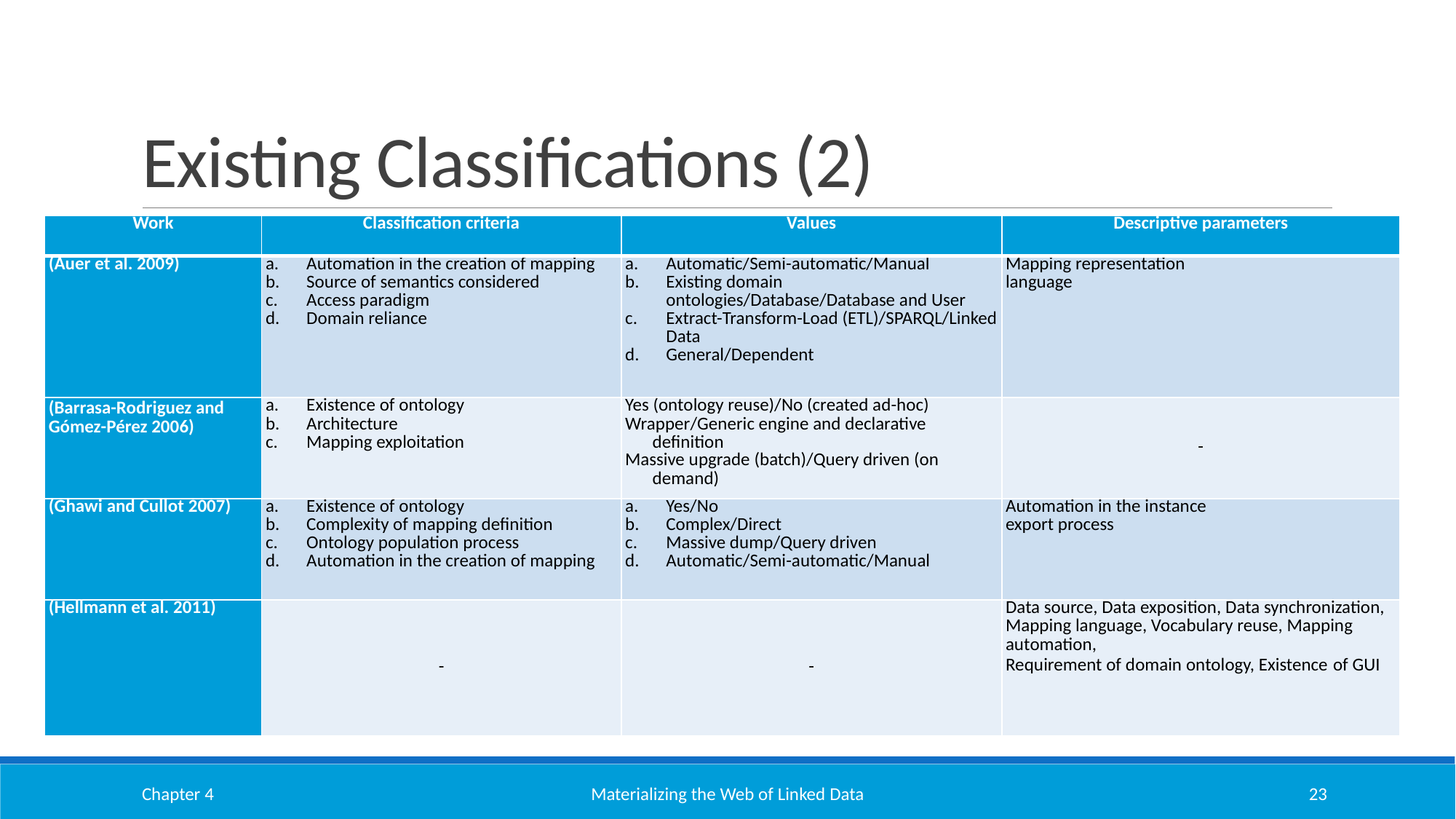

# Existing Classifications (2)
| Work | Classification criteria | Values | Descriptive parameters |
| --- | --- | --- | --- |
| (Auer et al. 2009) | Automation in the creation of mapping Source of semantics considered Access paradigm Domain reliance | Automatic/Semi-automatic/Manual Existing domain ontologies/Database/Database and User Extract-Transform-Load (ETL)/SPARQL/Linked Data General/Dependent | Mapping representation language |
| (Barrasa-Rodriguez and Gómez-Pérez 2006) | Existence of ontology Architecture Mapping exploitation | Yes (ontology reuse)/No (created ad-hoc) Wrapper/Generic engine and declarative definition Massive upgrade (batch)/Query driven (on demand) | - |
| (Ghawi and Cullot 2007) | Existence of ontology Complexity of mapping definition Ontology population process Automation in the creation of mapping | Yes/No Complex/Direct Massive dump/Query driven Automatic/Semi-automatic/Manual | Automation in the instance export process |
| (Hellmann et al. 2011) | - | - | Data source, Data exposition, Data synchronization, Mapping language, Vocabulary reuse, Mapping automation, Requirement of domain ontology, Existence of GUI |
Chapter 4
Materializing the Web of Linked Data
23